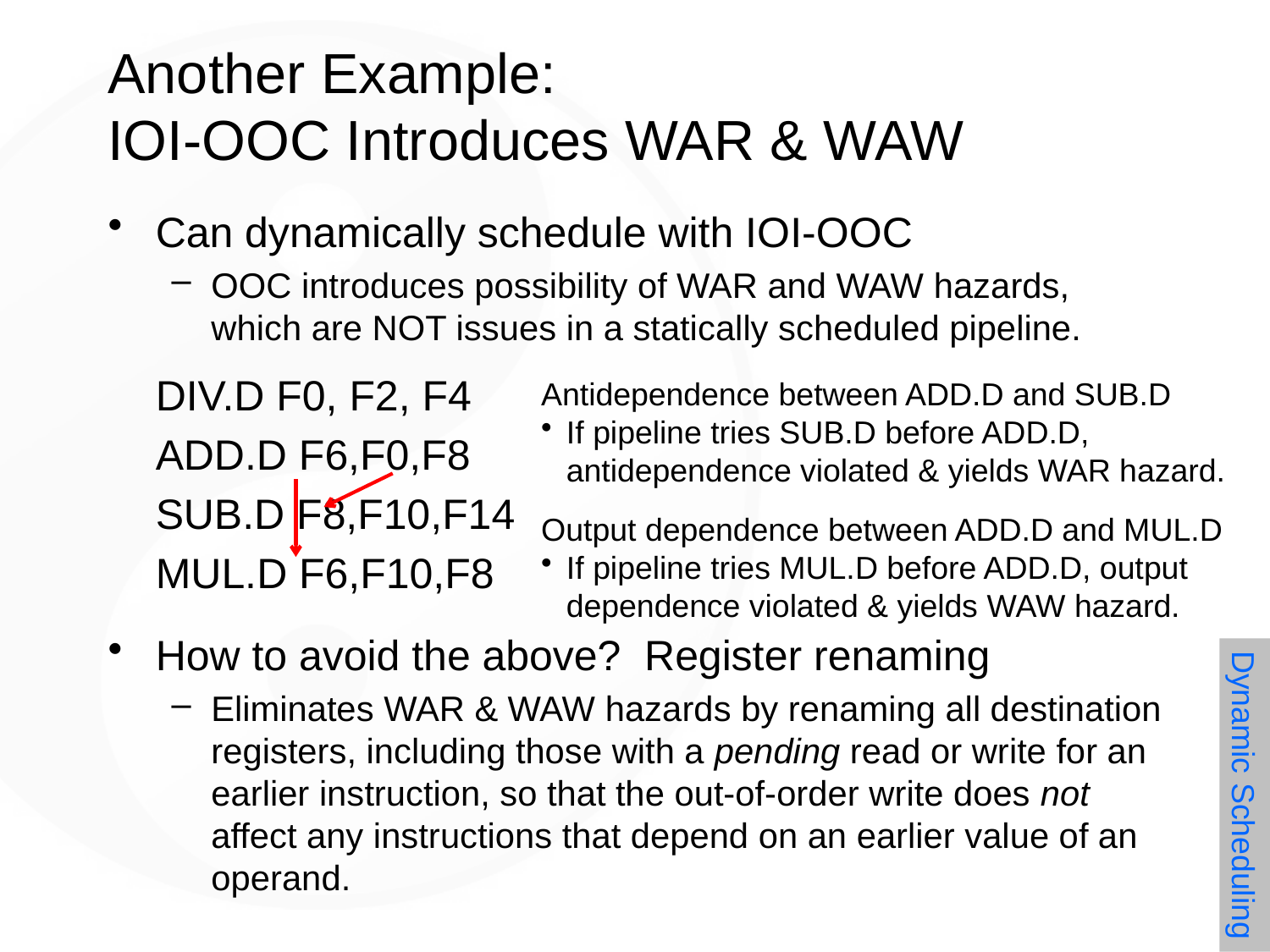

# Another Example: IOI-OOC Introduces WAR & WAW
Can dynamically schedule with IOI-OOC
OOC introduces possibility of WAR and WAW hazards, which are NOT issues in a statically scheduled pipeline.
	DIV.D F0, F2, F4
	ADD.D F6,F0,F8
	SUB.D F8,F10,F14
	MUL.D F6,F10,F8

How to avoid the above?  Register renaming
Eliminates WAR & WAW hazards by renaming all destination registers, including those with a pending read or write for an earlier instruction, so that the out-of-order write does not affect any instructions that depend on an earlier value of an operand.

Antidependence between ADD.D and SUB.D
If pipeline tries SUB.D before ADD.D, antidependence violated & yields WAR hazard.
Output dependence between ADD.D and MUL.D
If pipeline tries MUL.D before ADD.D, output dependence violated & yields WAW hazard.
Dynamic Scheduling